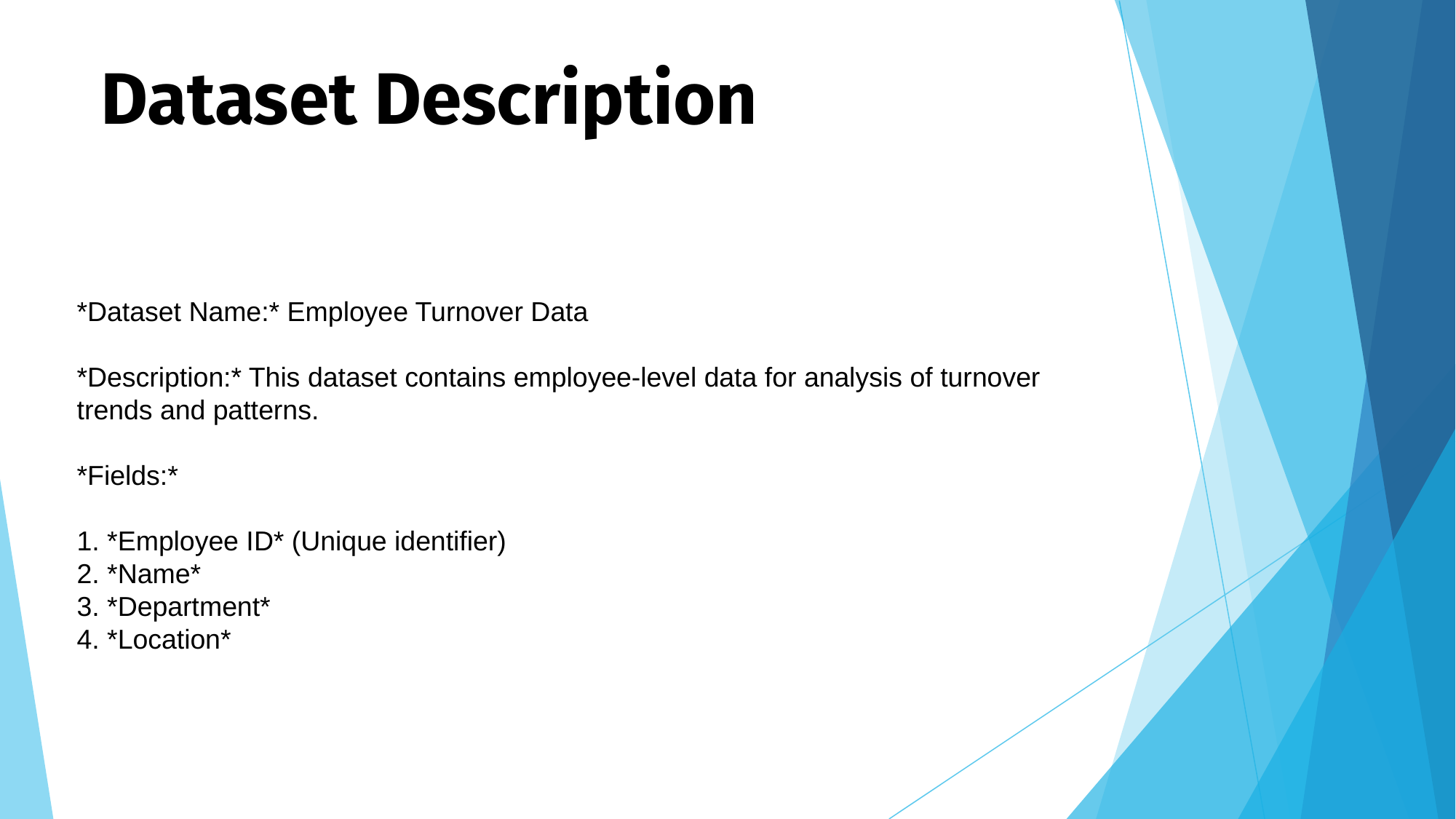

# Dataset Description
*Dataset Name:* Employee Turnover Data

*Description:* This dataset contains employee-level data for analysis of turnover trends and patterns.

*Fields:*

1. *Employee ID* (Unique identifier)
2. *Name*
3. *Department*
4. *Location*